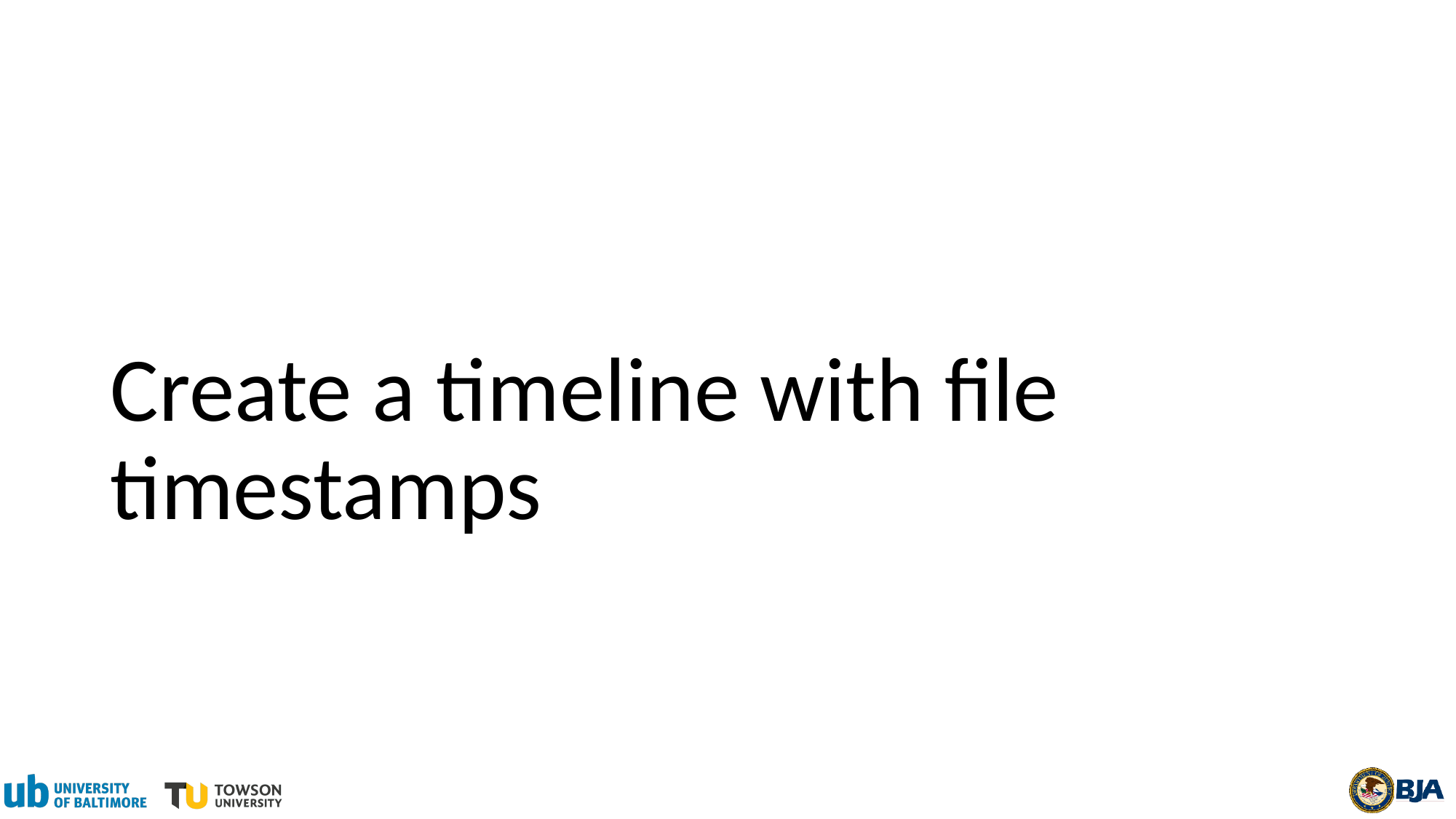

# Create a timeline with file timestamps